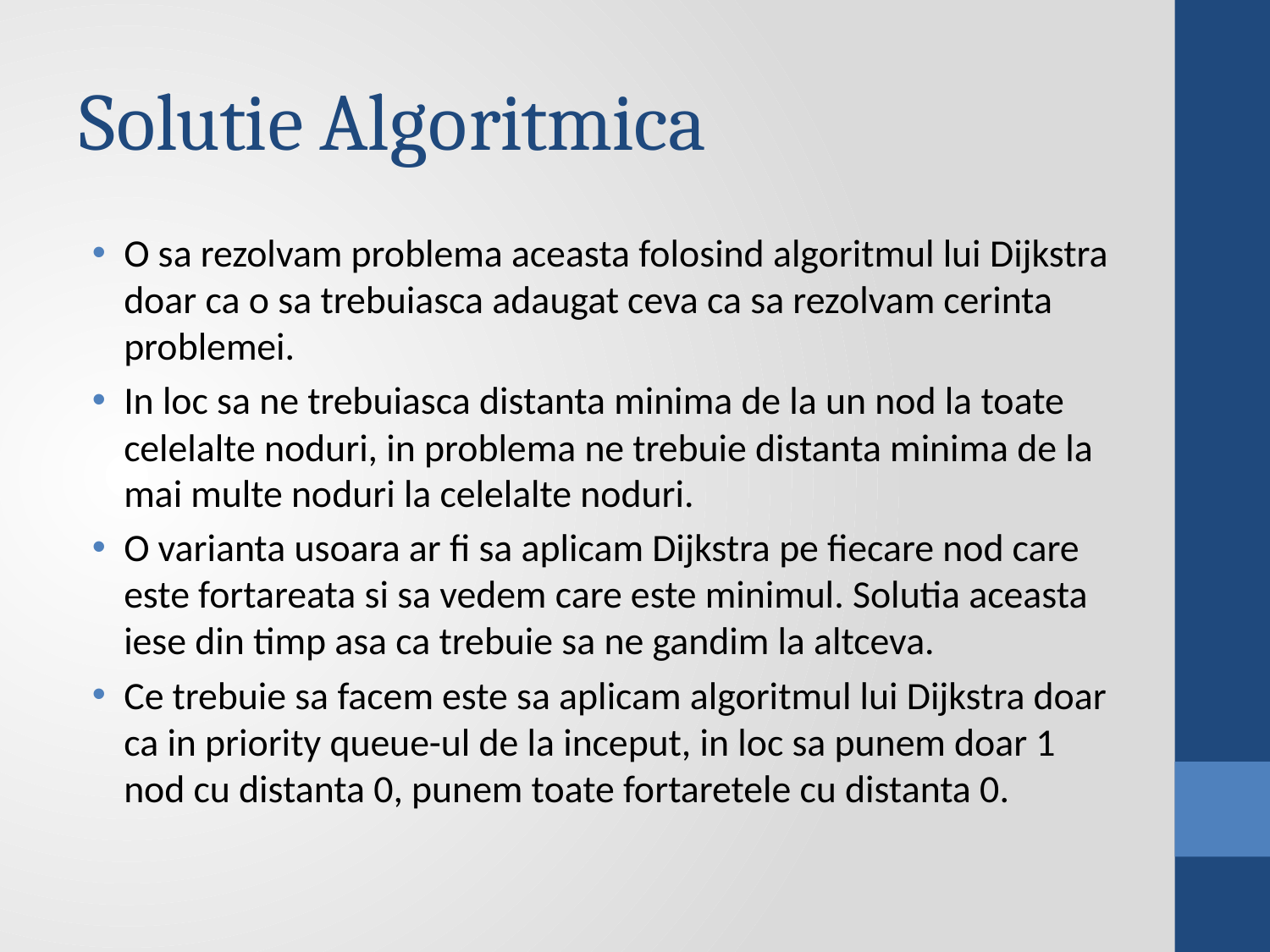

# Solutie Algoritmica
O sa rezolvam problema aceasta folosind algoritmul lui Dijkstra doar ca o sa trebuiasca adaugat ceva ca sa rezolvam cerinta problemei.
In loc sa ne trebuiasca distanta minima de la un nod la toate celelalte noduri, in problema ne trebuie distanta minima de la mai multe noduri la celelalte noduri.
O varianta usoara ar fi sa aplicam Dijkstra pe fiecare nod care este fortareata si sa vedem care este minimul. Solutia aceasta iese din timp asa ca trebuie sa ne gandim la altceva.
Ce trebuie sa facem este sa aplicam algoritmul lui Dijkstra doar ca in priority queue-ul de la inceput, in loc sa punem doar 1 nod cu distanta 0, punem toate fortaretele cu distanta 0.